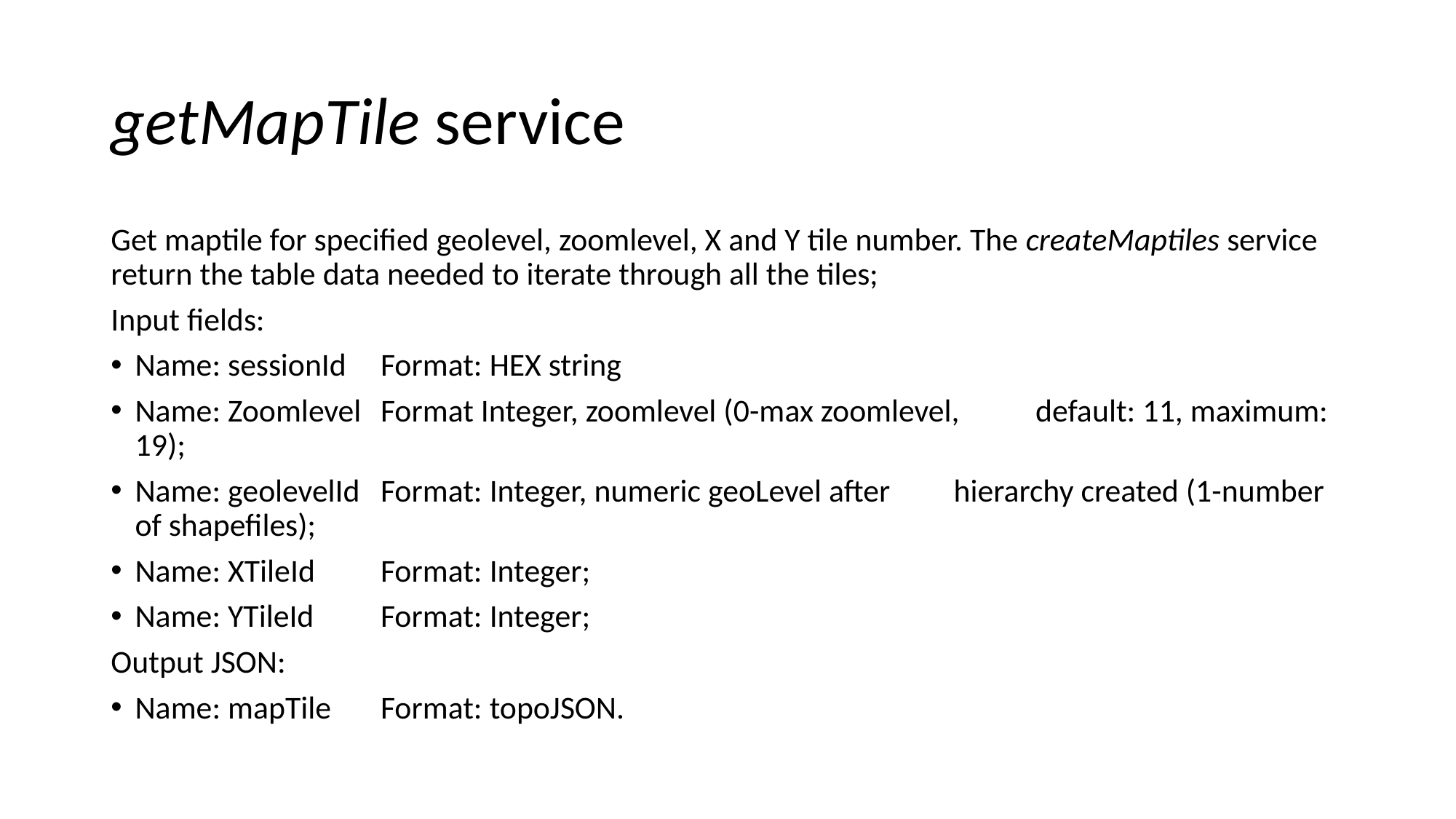

# getMapTile service
Get maptile for specified geolevel, zoomlevel, X and Y tile number. The createMaptiles service return the table data needed to iterate through all the tiles;
Input fields:
Name: sessionId		Format: HEX string
Name: Zoomlevel 		Format Integer, zoomlevel (0-max zoomlevel, 					default: 11, maximum: 19);
Name: geolevelId		Format: Integer, numeric geoLevel after 						hierarchy created (1-number of shapefiles);
Name: XTileId		Format: Integer;
Name: YTileId		Format: Integer;
Output JSON:
Name: mapTile		Format: topoJSON.